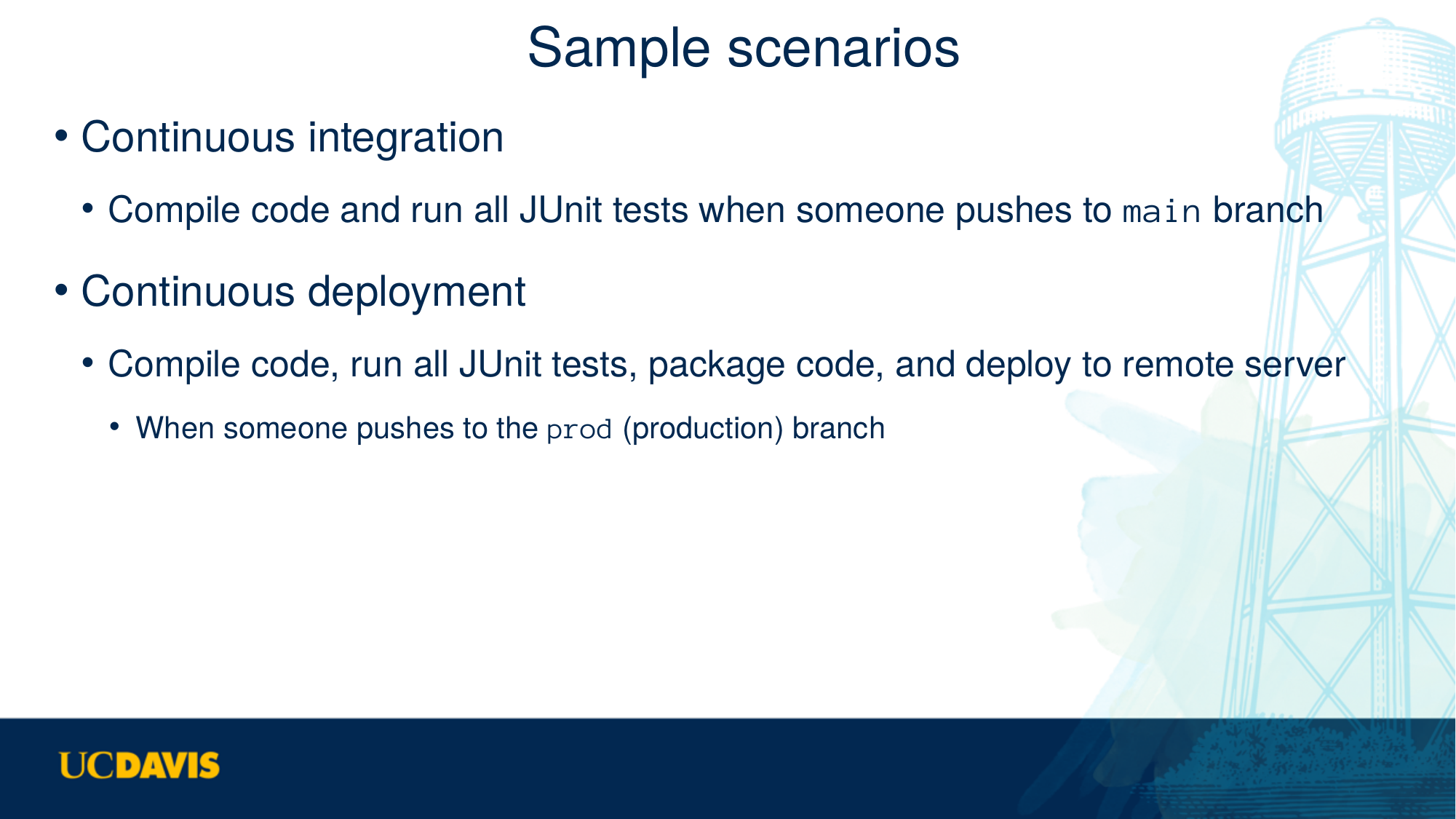

# Sample scenarios
Continuous integration
Compile code and run all JUnit tests when someone pushes to main branch
Continuous deployment
Compile code, run all JUnit tests, package code, and deploy to remote server
When someone pushes to the prod (production) branch